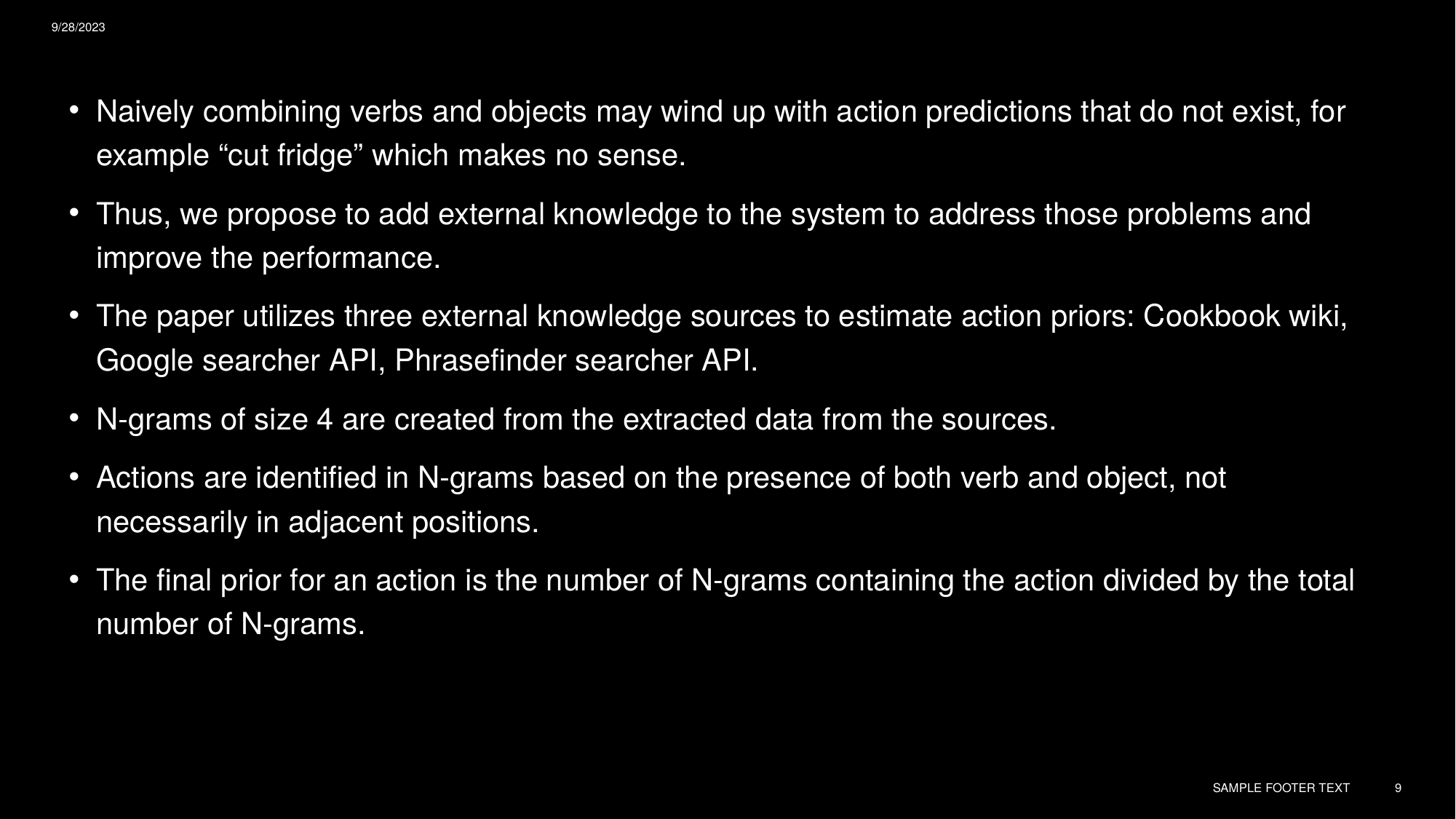

9/28/2023
Naively combining verbs and objects may wind up with action predictions that do not exist, for example “cut fridge” which makes no sense.
Thus, we propose to add external knowledge to the system to address those problems and improve the performance.
The paper utilizes three external knowledge sources to estimate action priors: Cookbook wiki, Google searcher API, Phrasefinder searcher API.
N-grams of size 4 are created from the extracted data from the sources.
Actions are identified in N-grams based on the presence of both verb and object, not necessarily in adjacent positions.
The final prior for an action is the number of N-grams containing the action divided by the total number of N-grams.

#
Sample Footer Text
9